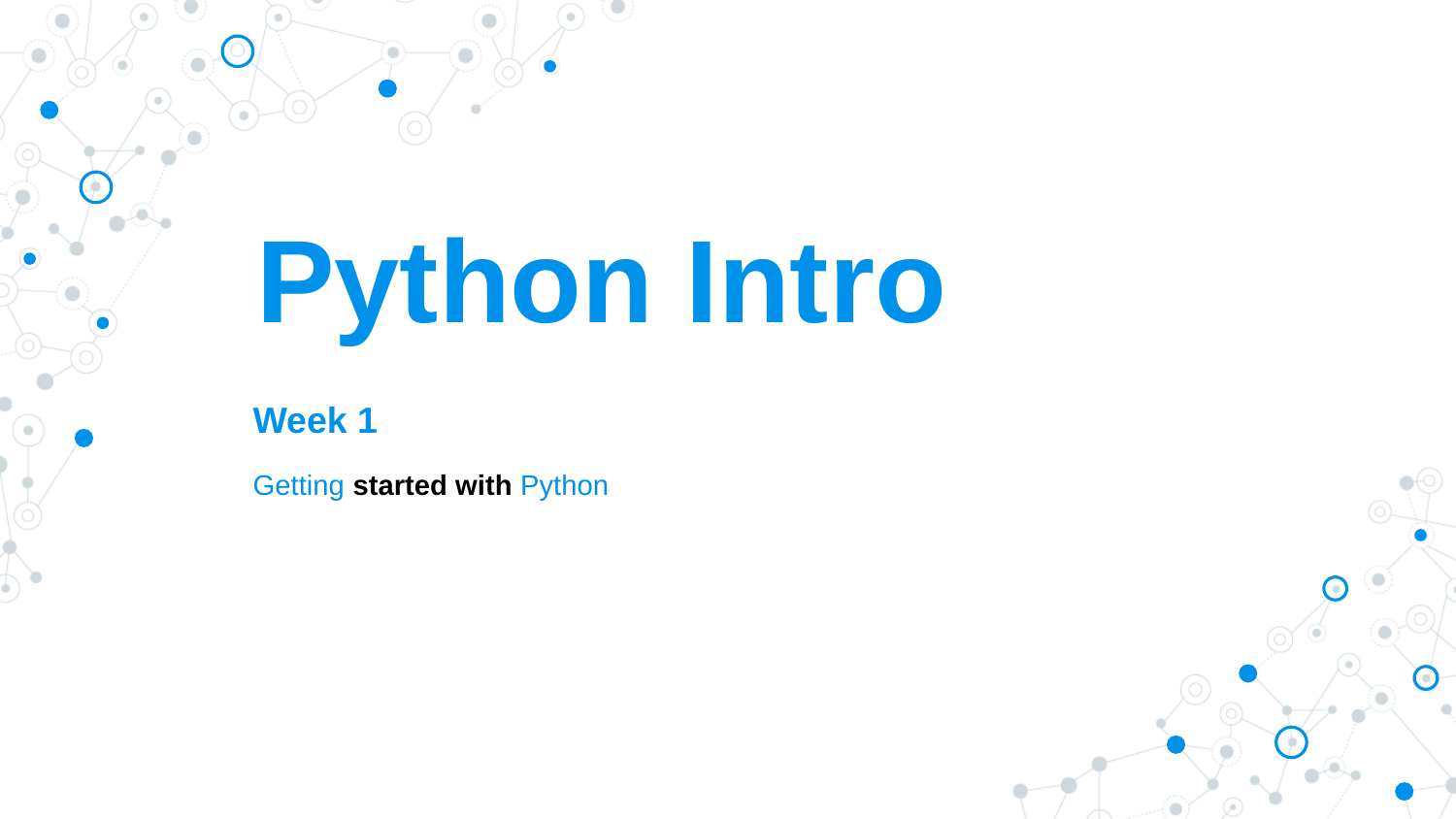

# Python Intro
Week 1
Getting started with Python